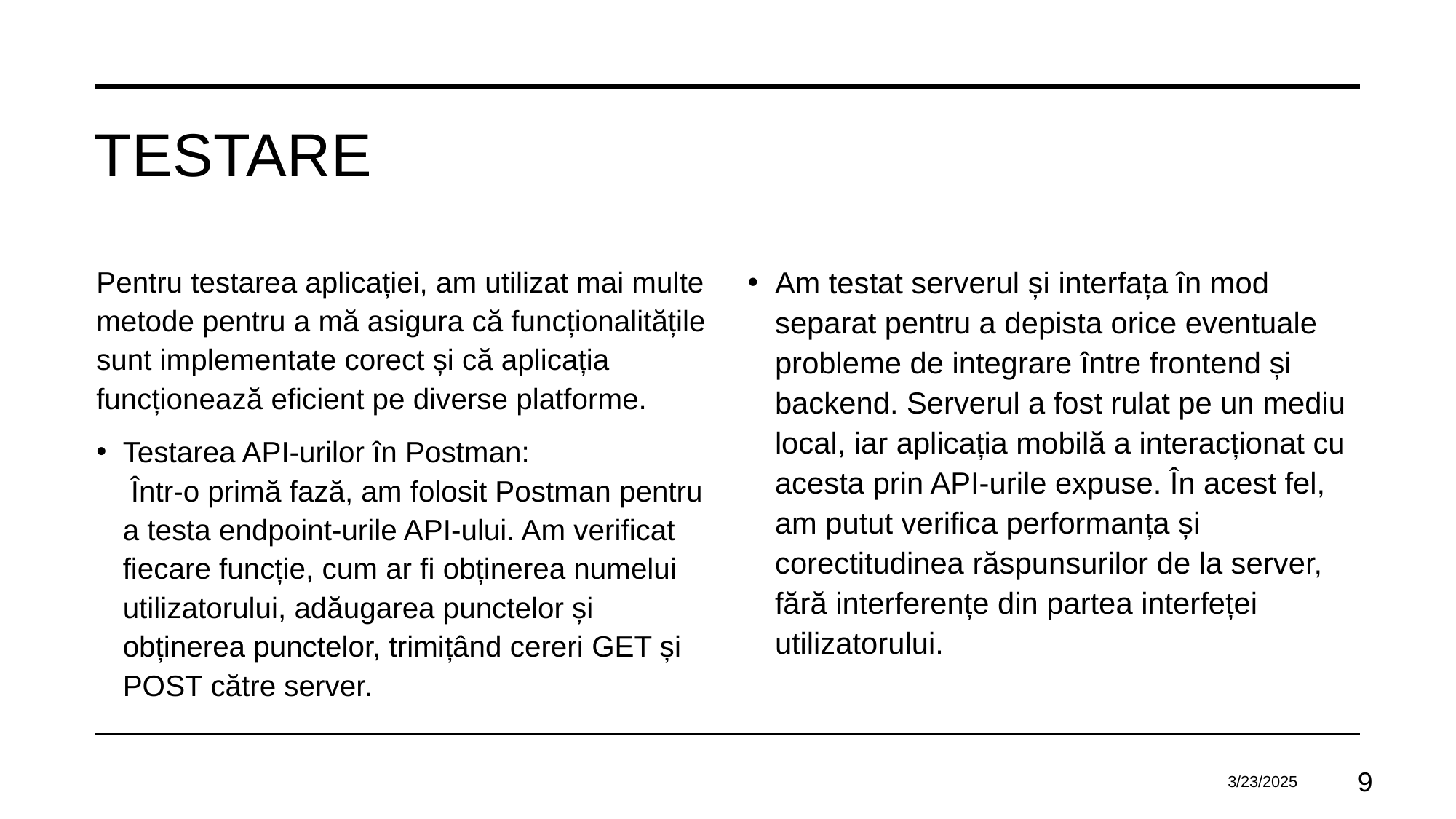

# testare
Pentru testarea aplicației, am utilizat mai multe metode pentru a mă asigura că funcționalitățile sunt implementate corect și că aplicația funcționează eficient pe diverse platforme.
Testarea API-urilor în Postman:
 Într-o primă fază, am folosit Postman pentru a testa endpoint-urile API-ului. Am verificat fiecare funcție, cum ar fi obținerea numelui utilizatorului, adăugarea punctelor și obținerea punctelor, trimițând cereri GET și POST către server.

Am testat serverul și interfața în mod separat pentru a depista orice eventuale probleme de integrare între frontend și backend. Serverul a fost rulat pe un mediu local, iar aplicația mobilă a interacționat cu acesta prin API-urile expuse. În acest fel, am putut verifica performanța și corectitudinea răspunsurilor de la server, fără interferențe din partea interfeței utilizatorului.

3/23/2025
9